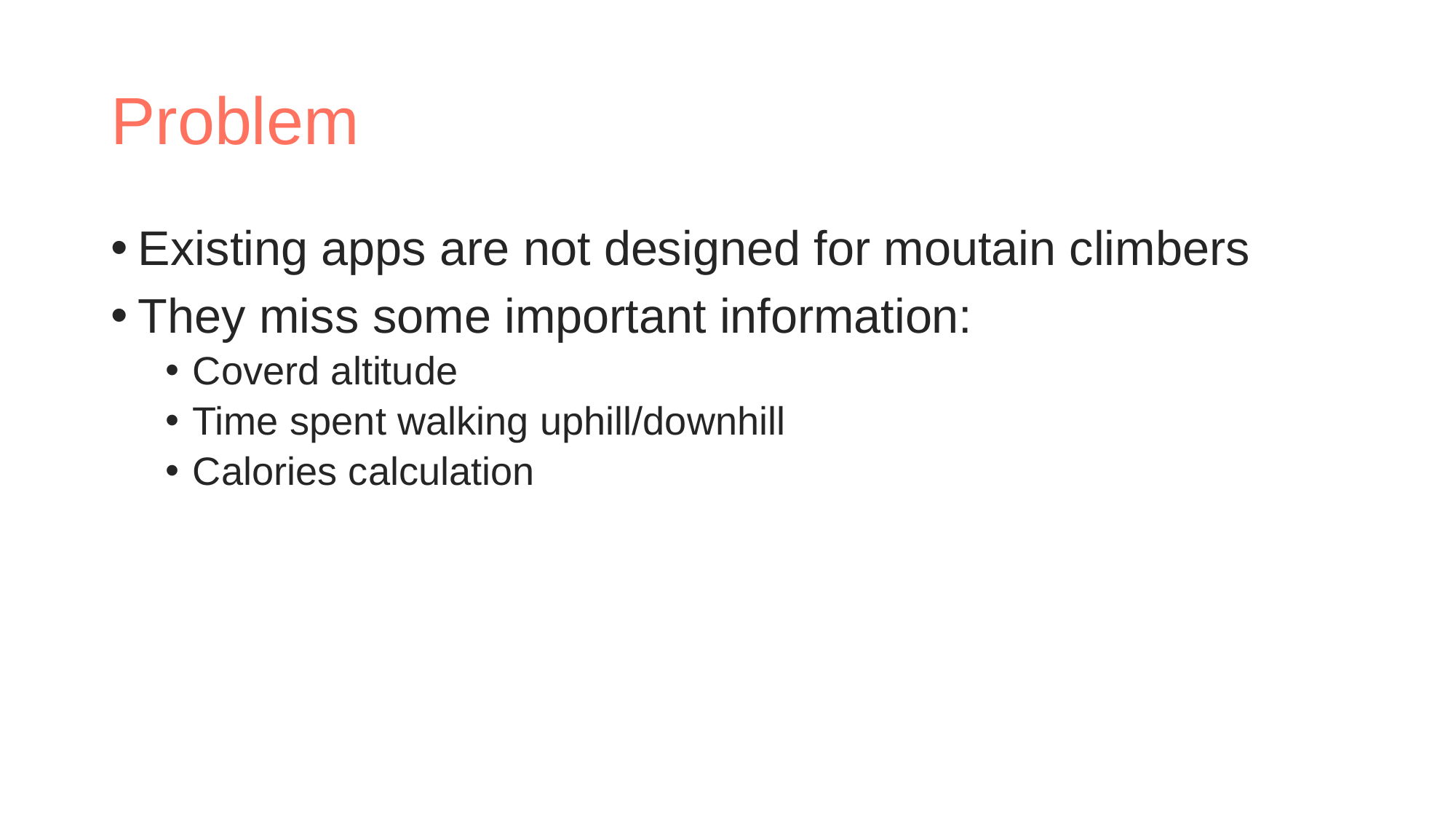

# Problem
Existing apps are not designed for moutain climbers
They miss some important information:
Coverd altitude
Time spent walking uphill/downhill
Calories calculation